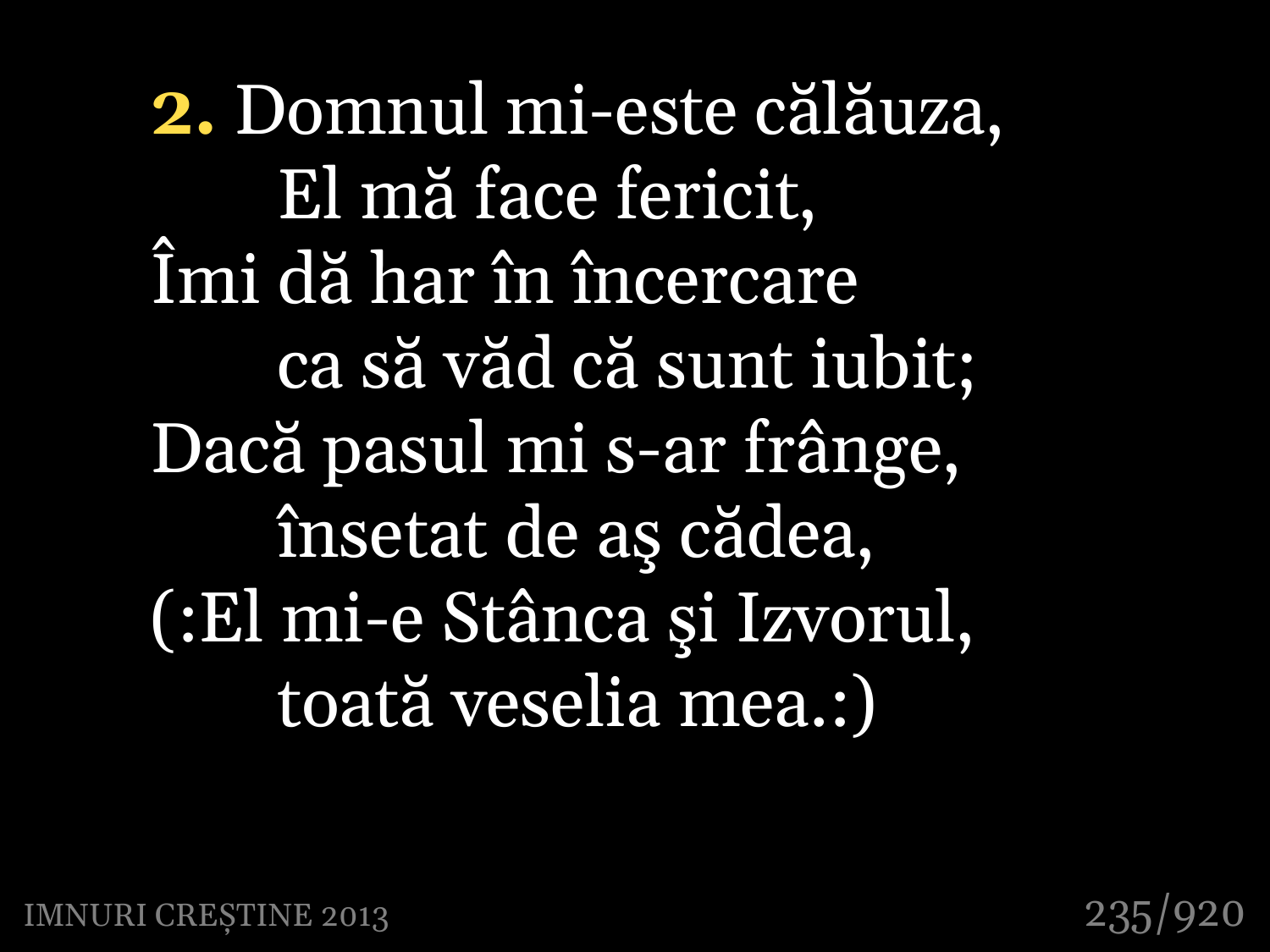

2. Domnul mi-este călăuza,
	El mă face fericit,
Îmi dă har în încercare
	ca să văd că sunt iubit;
Dacă pasul mi s-ar frânge,
	însetat de aş cădea,
(:El mi-e Stânca şi Izvorul,
	toată veselia mea.:)
235/920
IMNURI CREȘTINE 2013